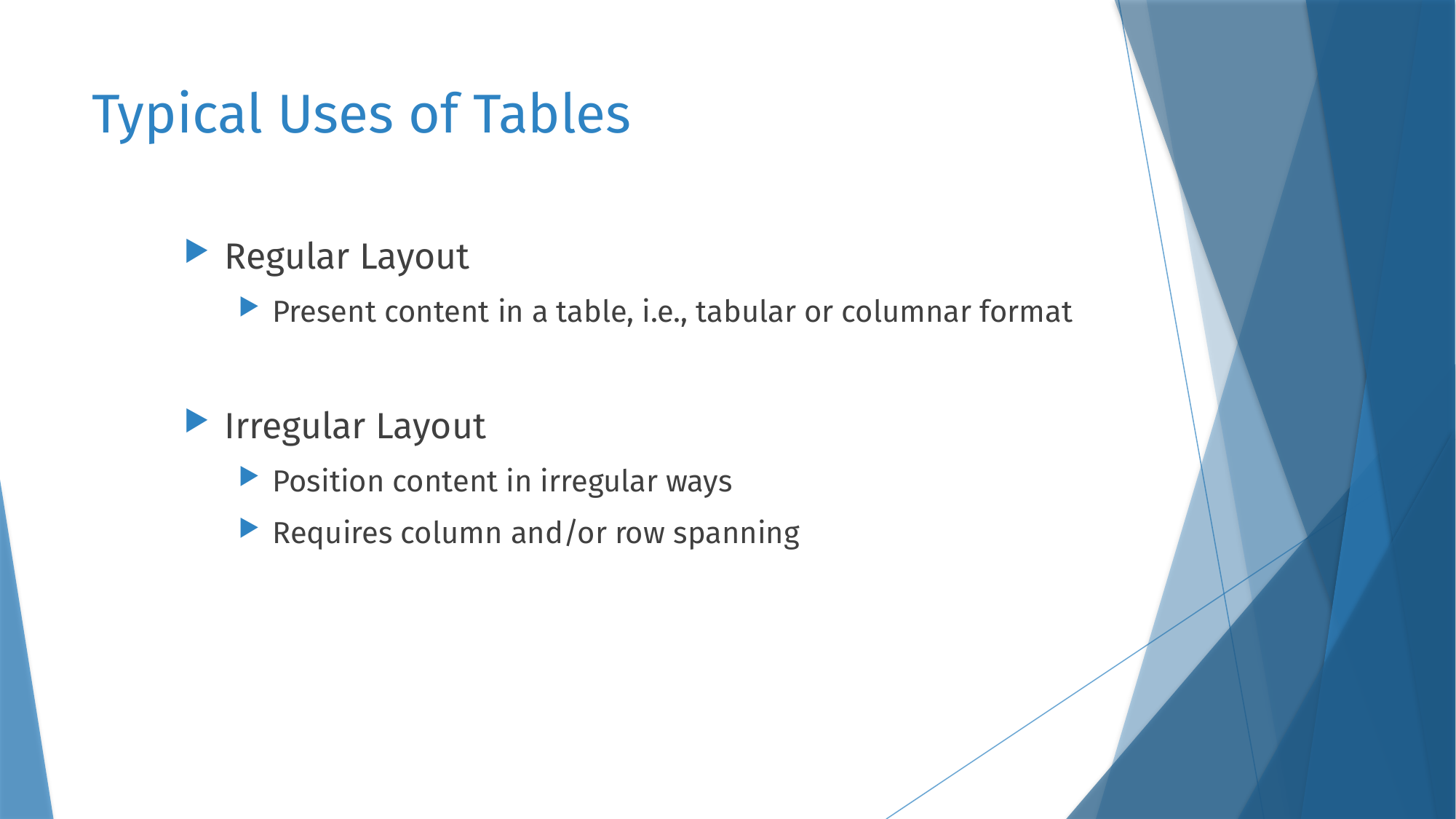

# Typical Uses of Tables
Regular Layout
Present content in a table, i.e., tabular or columnar format

Irregular Layout
Position content in irregular ways
Requires column and/or row spanning